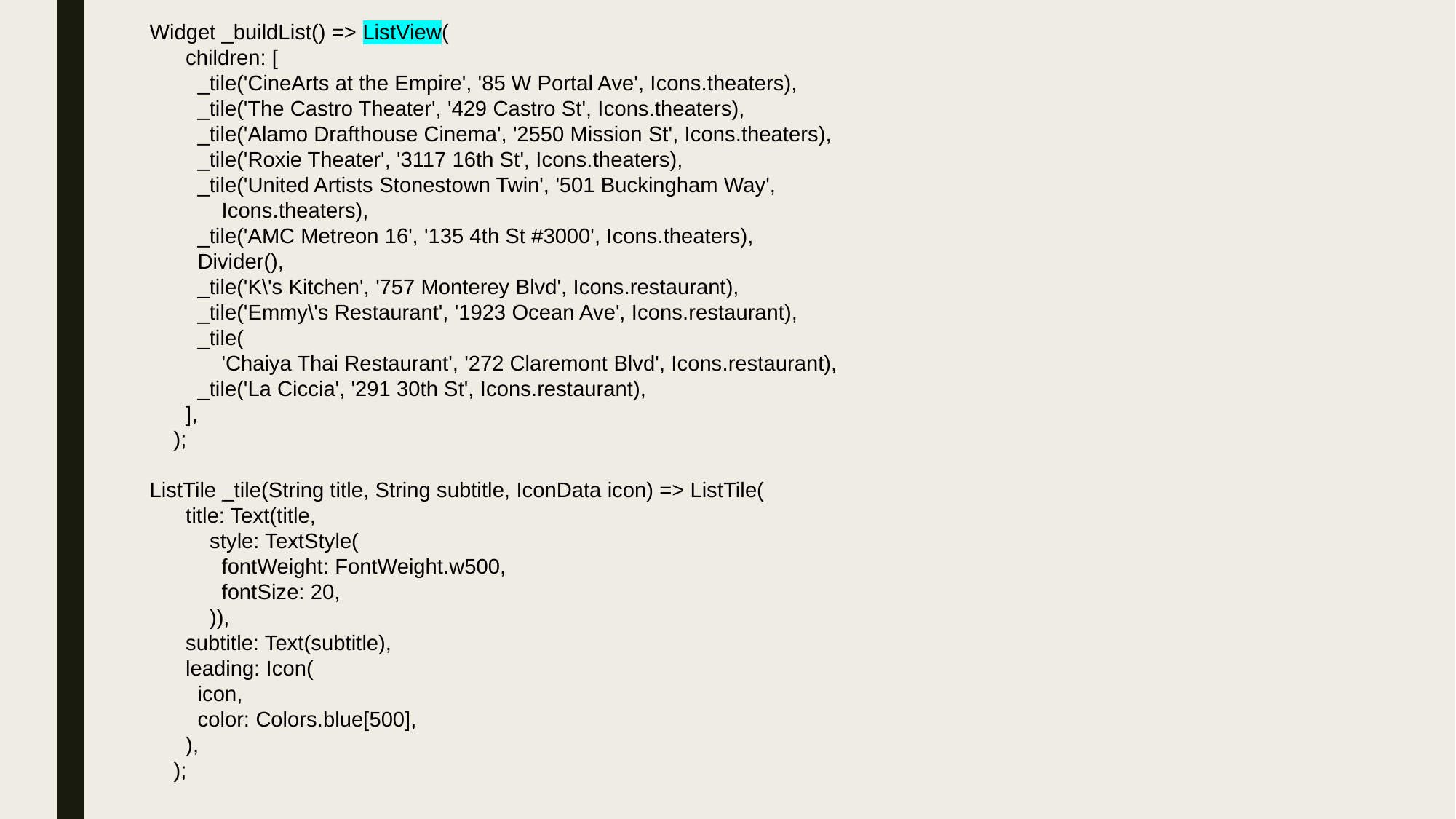

Widget _buildList() => ListView(
      children: [
        _tile('CineArts at the Empire', '85 W Portal Ave', Icons.theaters),
        _tile('The Castro Theater', '429 Castro St', Icons.theaters),
        _tile('Alamo Drafthouse Cinema', '2550 Mission St', Icons.theaters),
        _tile('Roxie Theater', '3117 16th St', Icons.theaters),
        _tile('United Artists Stonestown Twin', '501 Buckingham Way',
            Icons.theaters),
        _tile('AMC Metreon 16', '135 4th St #3000', Icons.theaters),
        Divider(),
        _tile('K\'s Kitchen', '757 Monterey Blvd', Icons.restaurant),
        _tile('Emmy\'s Restaurant', '1923 Ocean Ave', Icons.restaurant),
        _tile(
            'Chaiya Thai Restaurant', '272 Claremont Blvd', Icons.restaurant),
        _tile('La Ciccia', '291 30th St', Icons.restaurant),
      ],
    );

ListTile _tile(String title, String subtitle, IconData icon) => ListTile(
      title: Text(title,
          style: TextStyle(
            fontWeight: FontWeight.w500,
            fontSize: 20,
          )),
      subtitle: Text(subtitle),
      leading: Icon(
        icon,
        color: Colors.blue[500],
      ),
    );